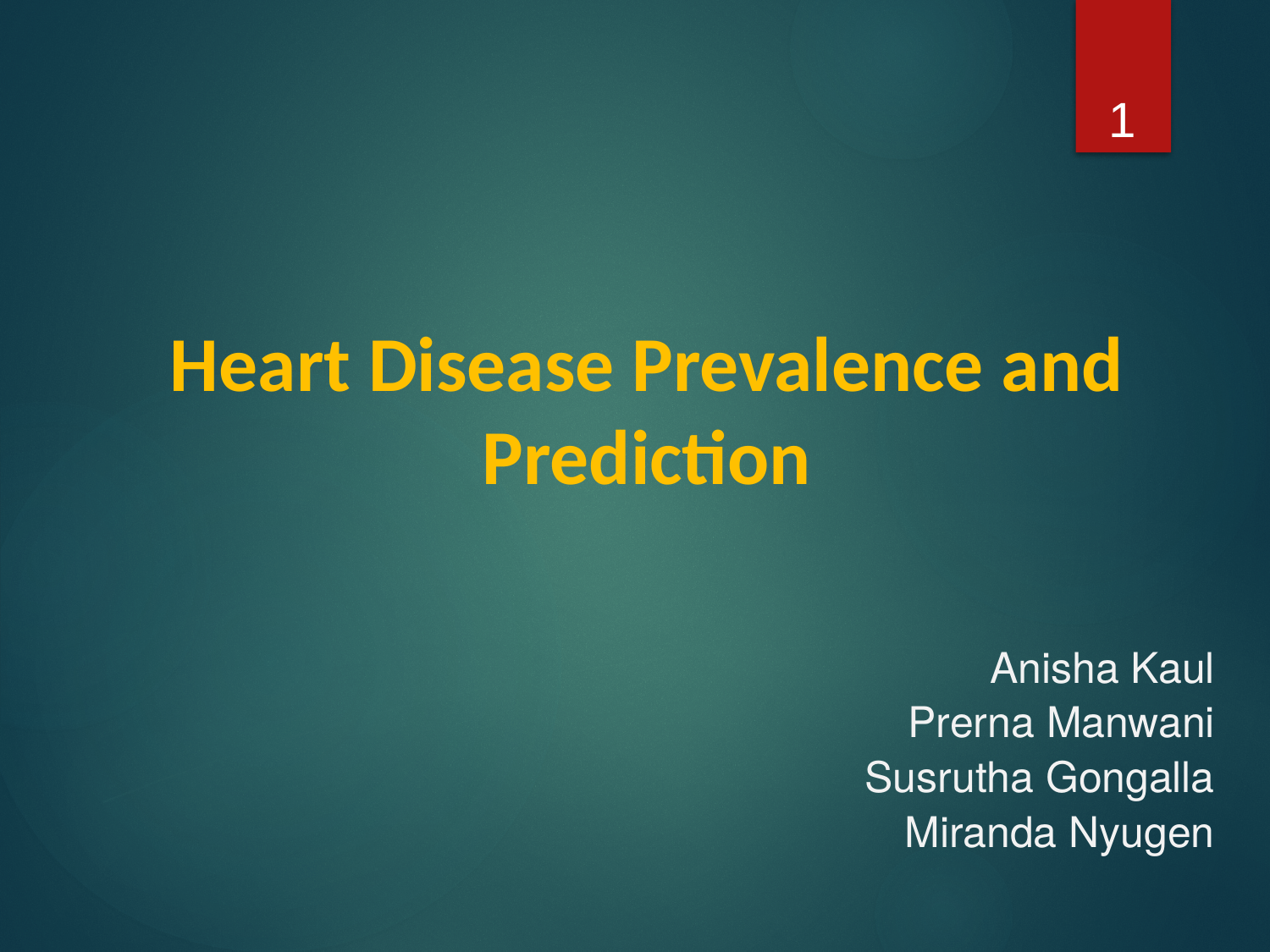

1

# Heart Disease Prevalence and Prediction
Anisha Kaul
Prerna Manwani
Susrutha Gongalla
Miranda Nyugen